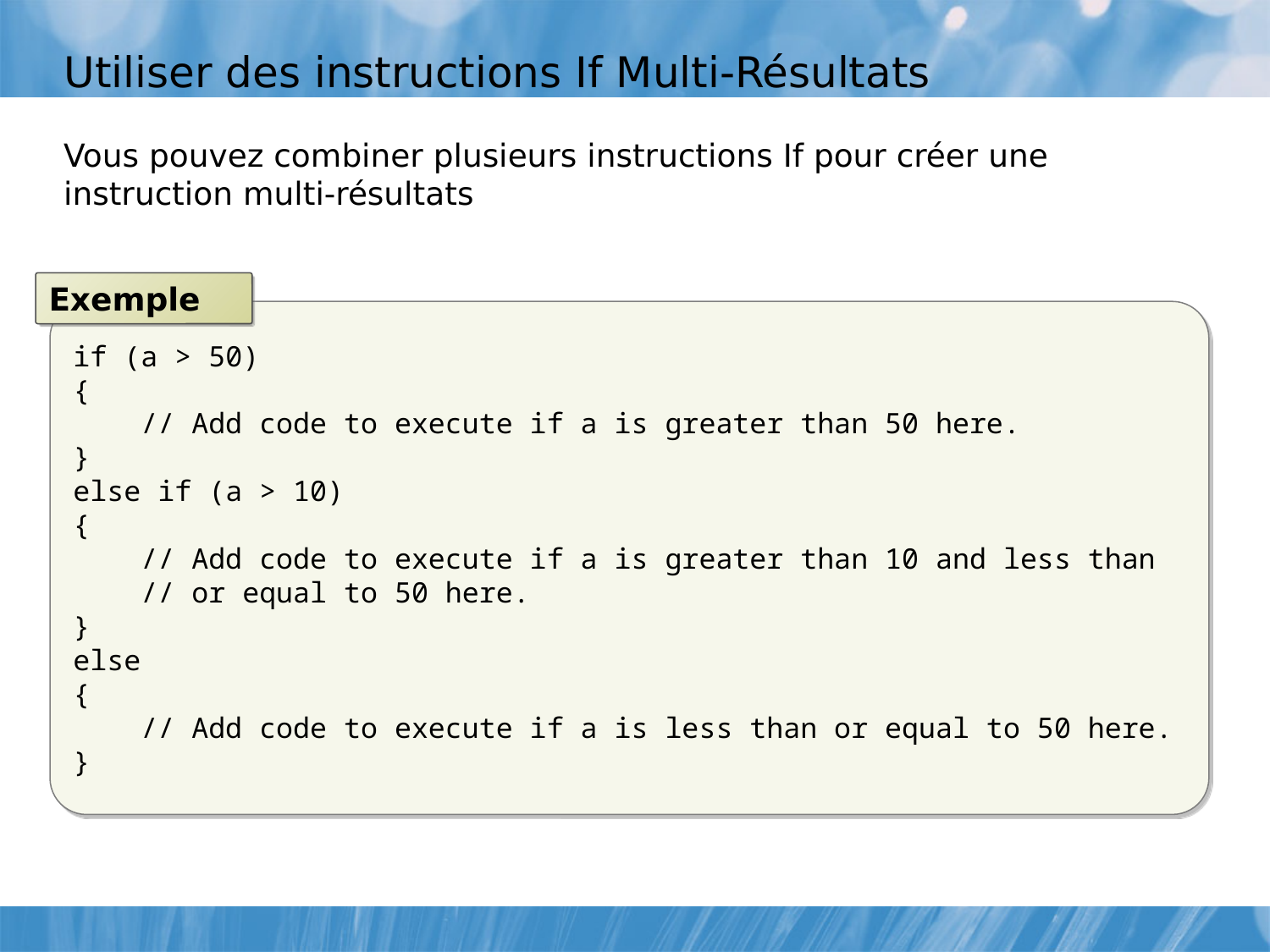

# Utiliser des instructions If Multi-Résultats
Vous pouvez combiner plusieurs instructions If pour créer une instruction multi-résultats
Exemple
if (a > 50)
{
    // Add code to execute if a is greater than 50 here.
}
else if (a > 10)
{
    // Add code to execute if a is greater than 10 and less than
    // or equal to 50 here.
}
else
{
    // Add code to execute if a is less than or equal to 50 here.
}